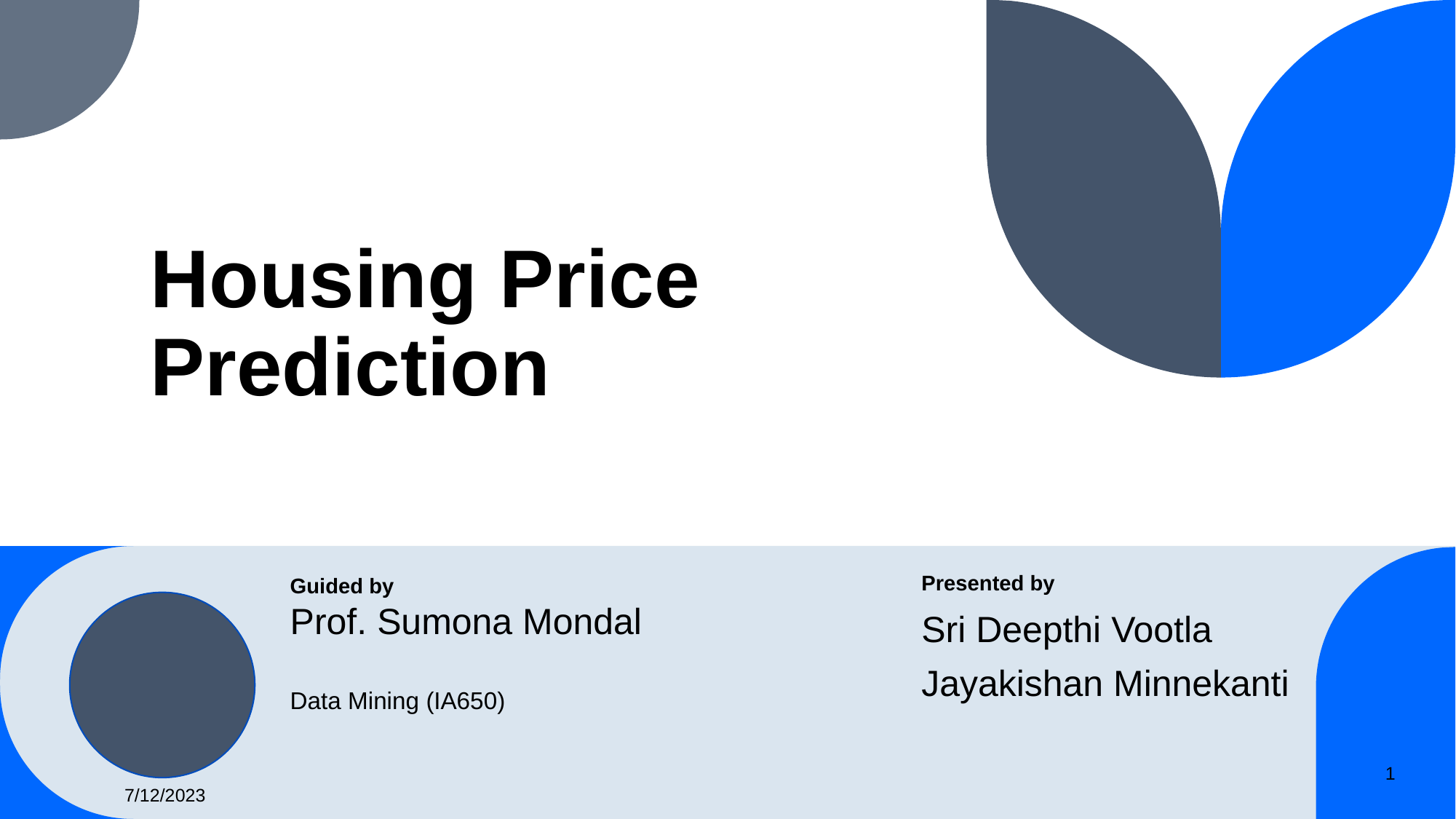

# Housing Price Prediction
Guided by
Prof. Sumona Mondal

Data Mining (IA650)
Presented by
Sri Deepthi Vootla
Jayakishan Minnekanti
1
7/12/2023